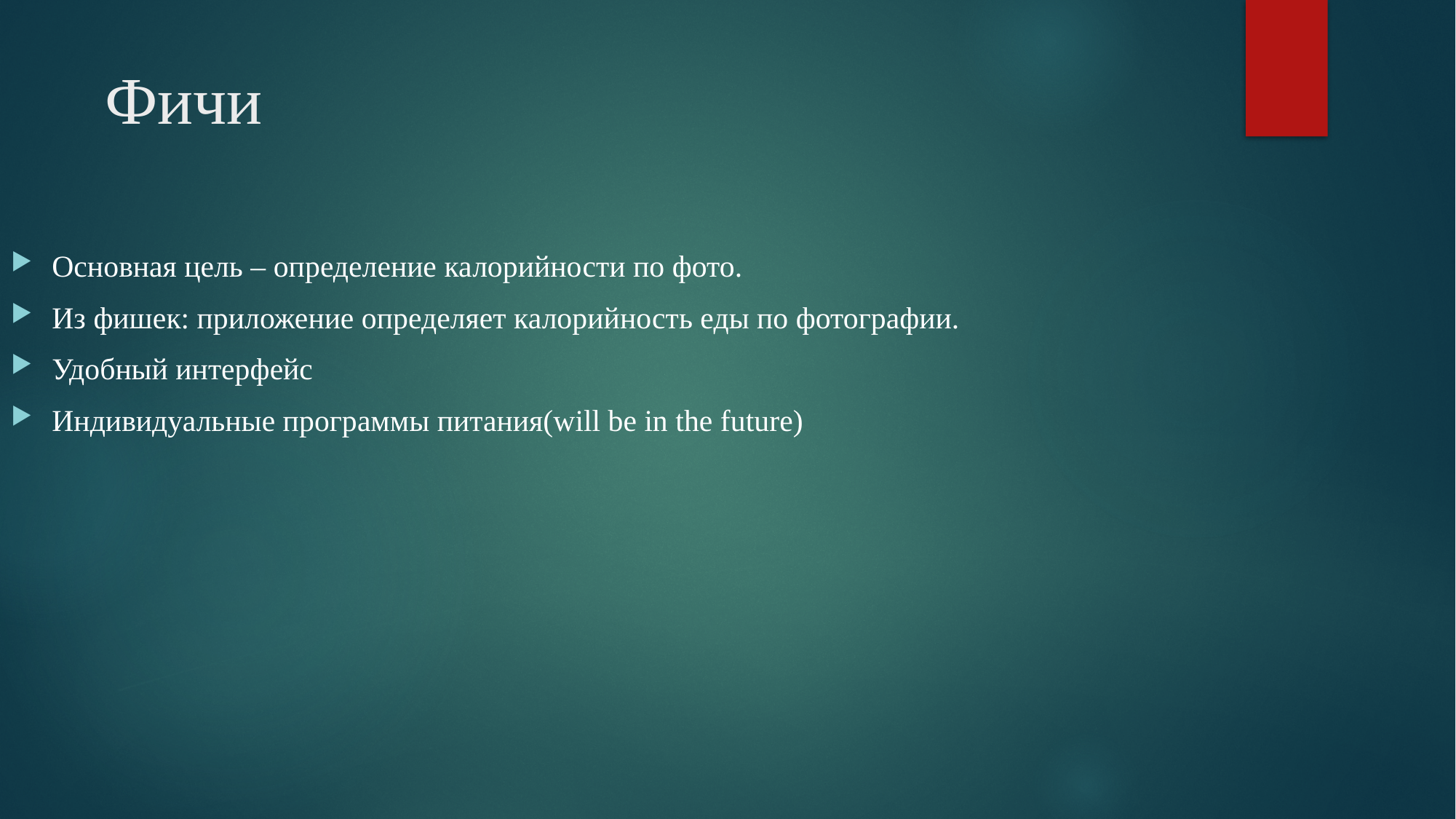

# Фичи
Основная цель – определение калорийности по фото.
Из фишек: приложение определяет калорийность еды по фотографии.
Удобный интерфейс
Индивидуальные программы питания(will be in the future)